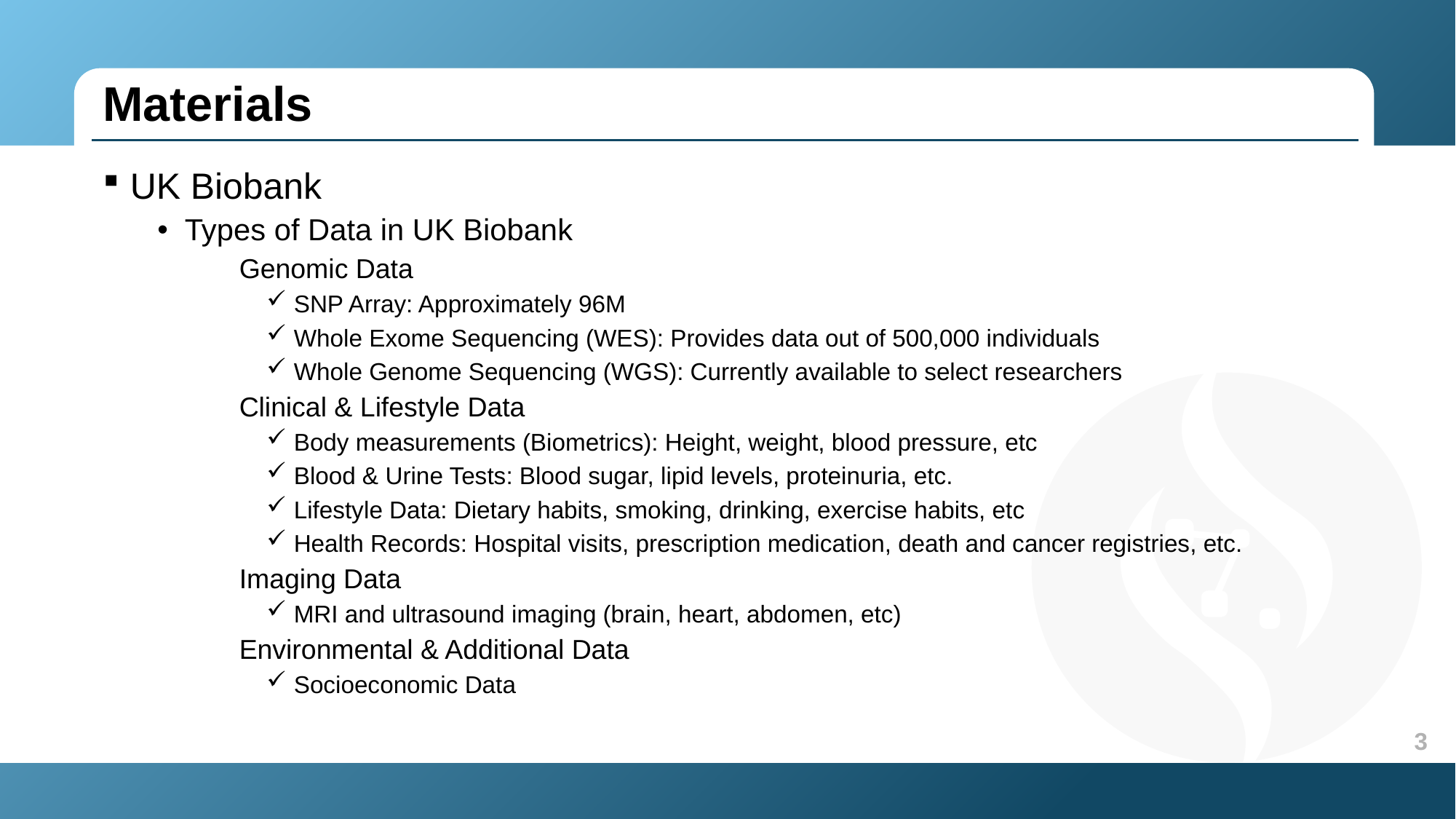

Materials
UK Biobank
Types of Data in UK Biobank
Genomic Data
SNP Array: Approximately 96M
Whole Exome Sequencing (WES): Provides data out of 500,000 individuals
Whole Genome Sequencing (WGS): Currently available to select researchers
Clinical & Lifestyle Data
Body measurements (Biometrics): Height, weight, blood pressure, etc
Blood & Urine Tests: Blood sugar, lipid levels, proteinuria, etc.
Lifestyle Data: Dietary habits, smoking, drinking, exercise habits, etc
Health Records: Hospital visits, prescription medication, death and cancer registries, etc.
Imaging Data
MRI and ultrasound imaging (brain, heart, abdomen, etc)
Environmental & Additional Data
Socioeconomic Data
3